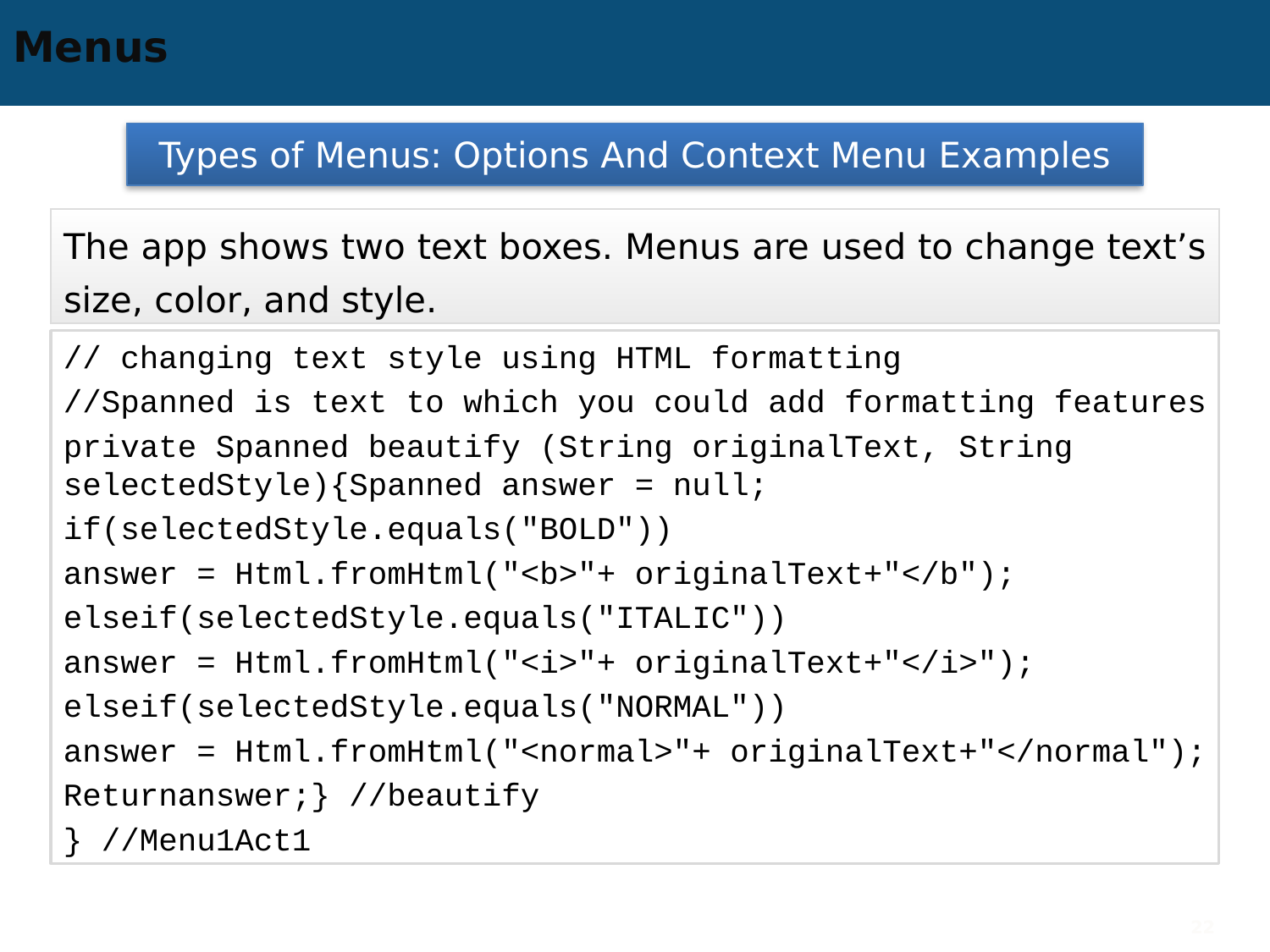

# Menus
Types of Menus: Options And Context Menu Examples
The app shows two text boxes. Menus are used to change text’s size, color, and style.
// changing text style using HTML formatting
//Spanned is text to which you could add formatting features
private Spanned beautify (String originalText, String selectedStyle){Spanned answer = null;
if(selectedStyle.equals("BOLD"))
answer = Html.fromHtml("<b>"+ originalText+"</b");
elseif(selectedStyle.equals("ITALIC"))
answer = Html.fromHtml("<i>"+ originalText+"</i>");
elseif(selectedStyle.equals("NORMAL"))
answer = Html.fromHtml("<normal>"+ originalText+"</normal");
Returnanswer;} //beautify
} //Menu1Act1